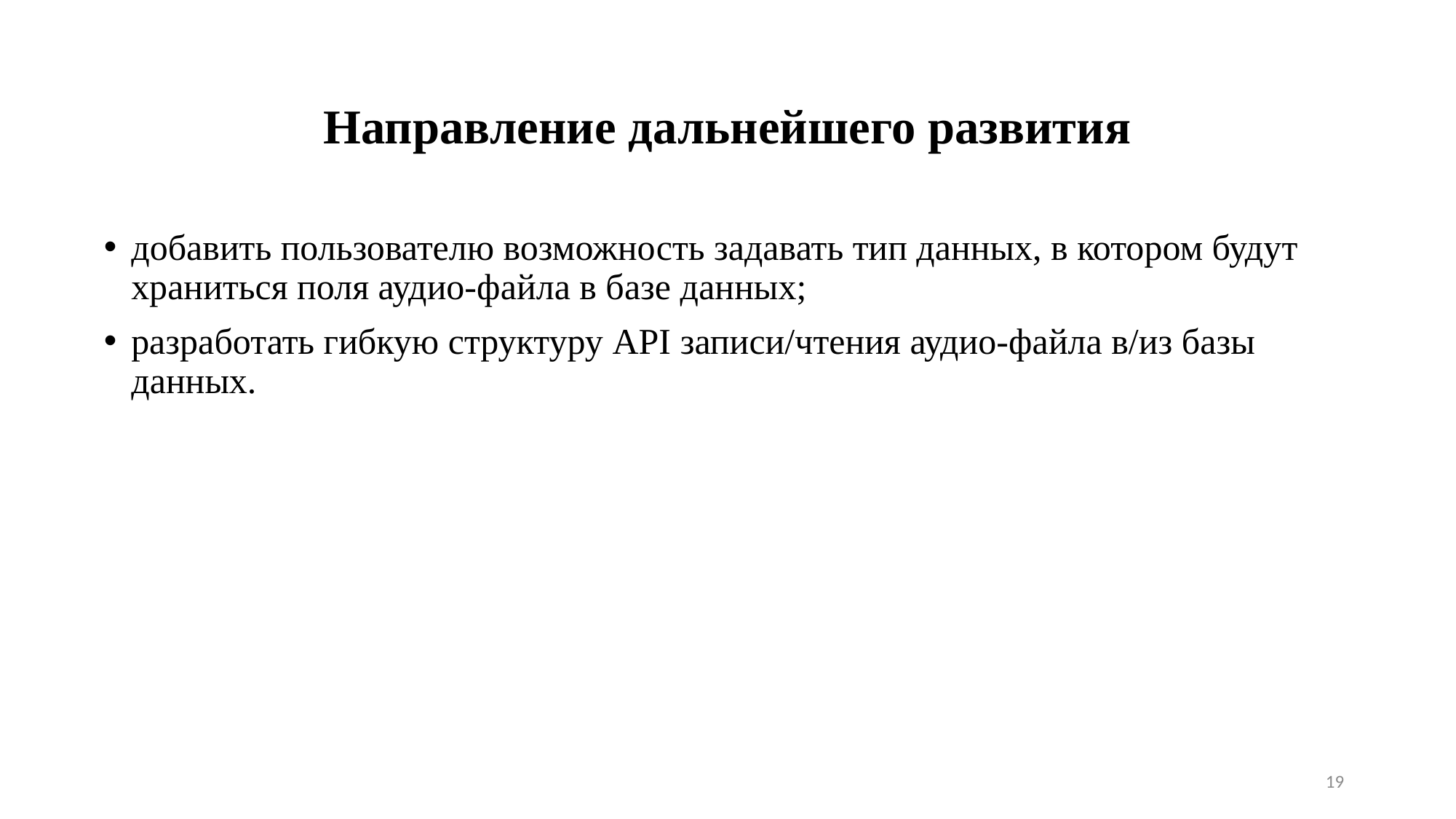

# Направление дальнейшего развития
добавить пользователю возможность задавать тип данных, в котором будут храниться поля аудио-файла в базе данных;
разработать гибкую структуру API записи/чтения аудио-файла в/из базы данных.
19